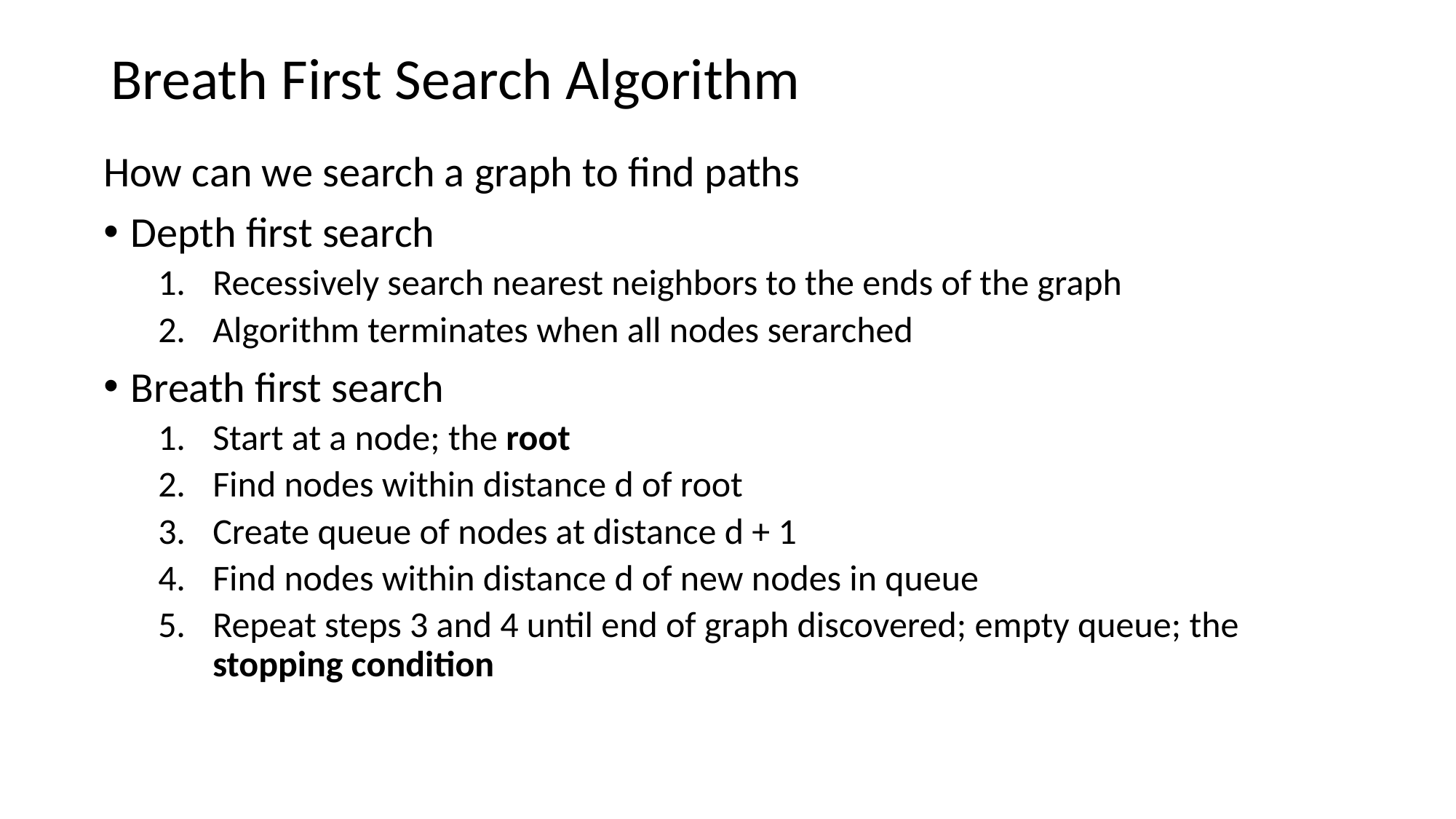

# Breath First Search Algorithm
How can we search a graph to find paths
Depth first search
Recessively search nearest neighbors to the ends of the graph
Algorithm terminates when all nodes serarched
Breath first search
Start at a node; the root
Find nodes within distance d of root
Create queue of nodes at distance d + 1
Find nodes within distance d of new nodes in queue
Repeat steps 3 and 4 until end of graph discovered; empty queue; the stopping condition